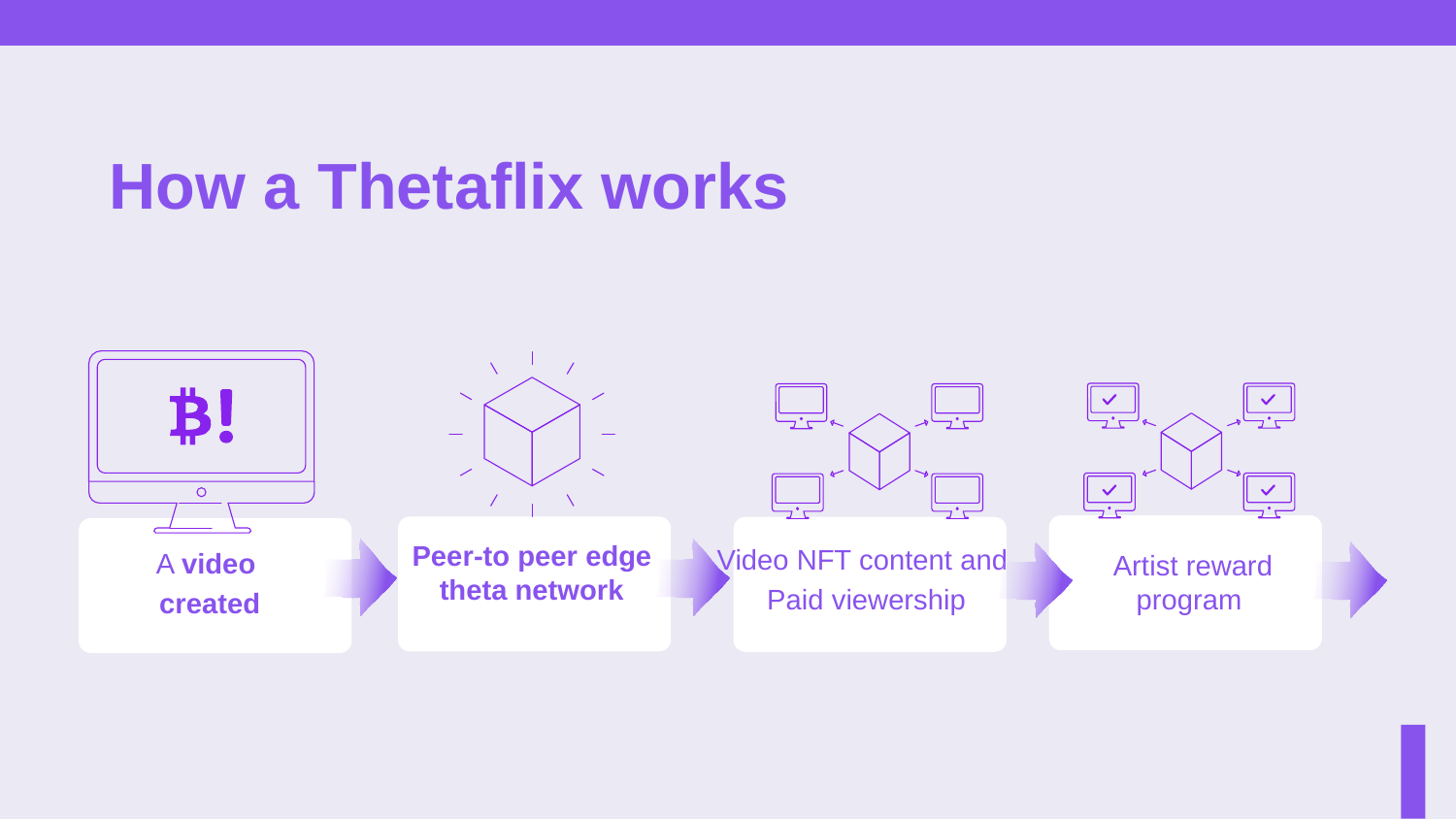

# How a Thetaflix works

Peer-to peer edge theta network

Video NFT content and
Paid viewership
A video
created
Artist reward program